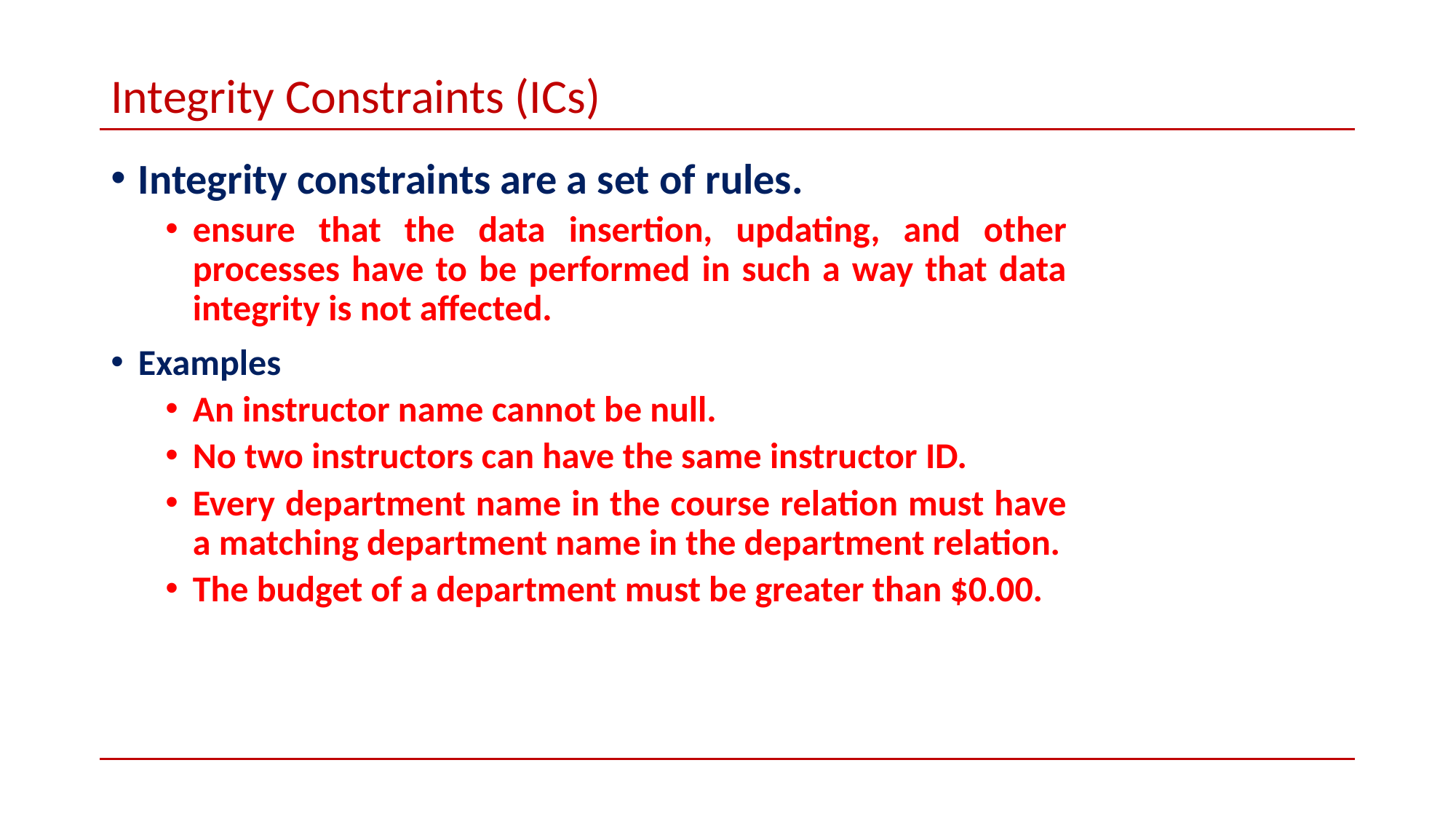

# Integrity Constraints (ICs)
Integrity constraints are a set of rules.
ensure that the data insertion, updating, and other processes have to be performed in such a way that data integrity is not affected.
Examples
An instructor name cannot be null.
No two instructors can have the same instructor ID.
Every department name in the course relation must have a matching department name in the department relation.
The budget of a department must be greater than $0.00.